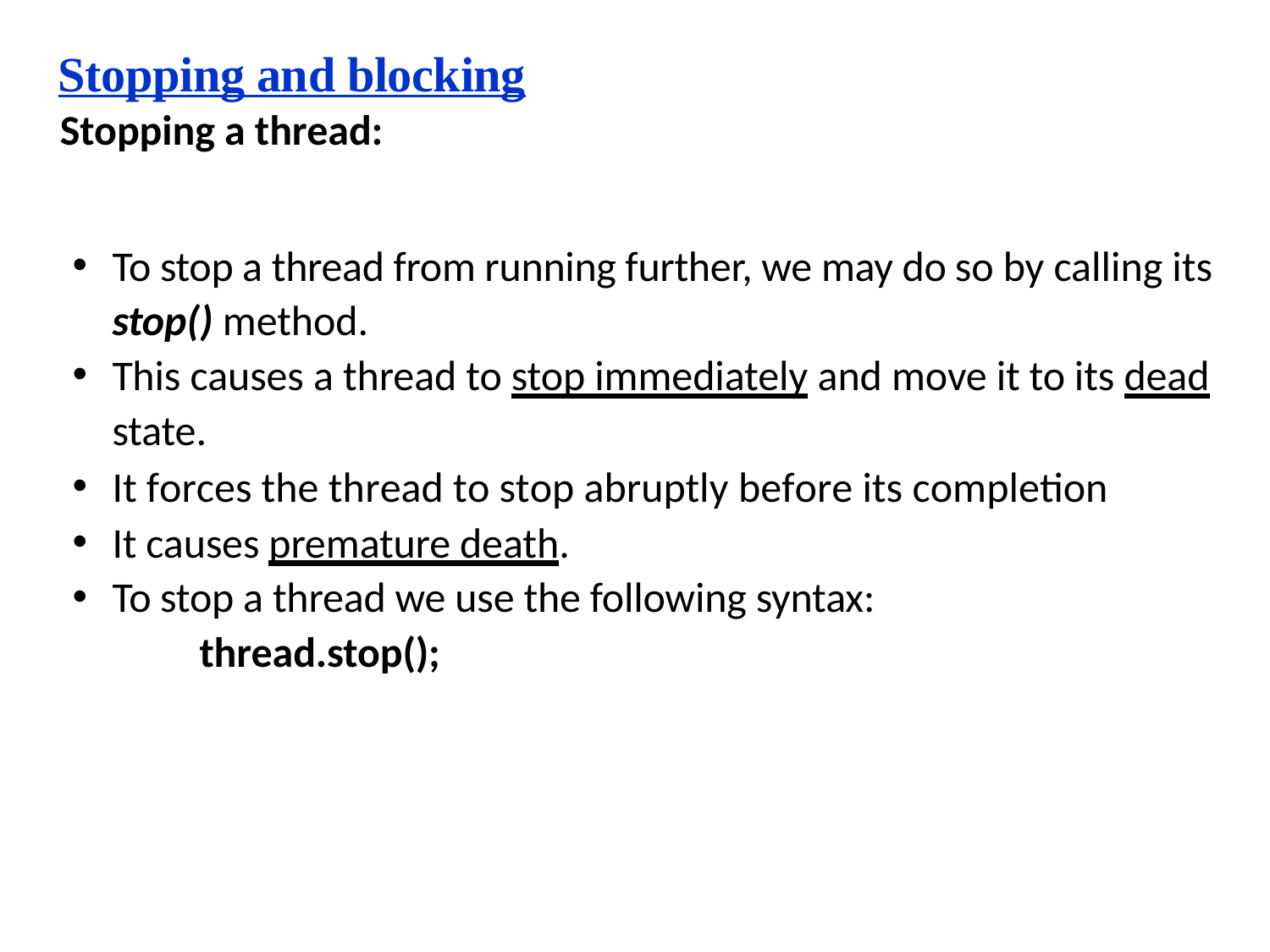

Stopping and blocking
Stopping a thread:
To stop a thread from running further, we may do so by calling its stop() method.
This causes a thread to stop immediately and move it to its dead state.
It forces the thread to stop abruptly before its completion
It causes premature death.
To stop a thread we use the following syntax:
	thread.stop();